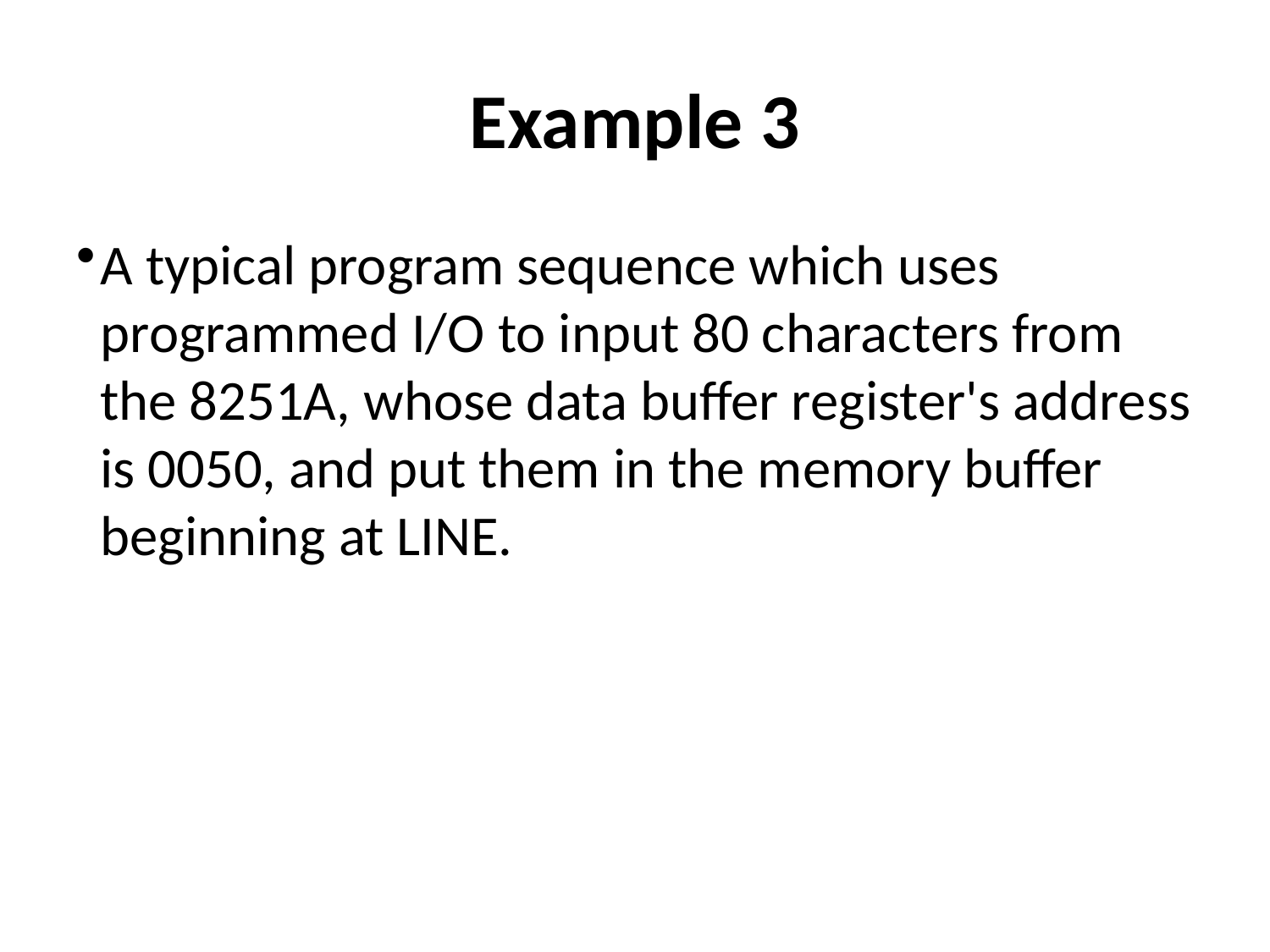

# Example 3
A typical program sequence which uses programmed I/O to input 80 characters from the 8251A, whose data buffer register's address is 0050, and put them in the memory buffer beginning at LINE.